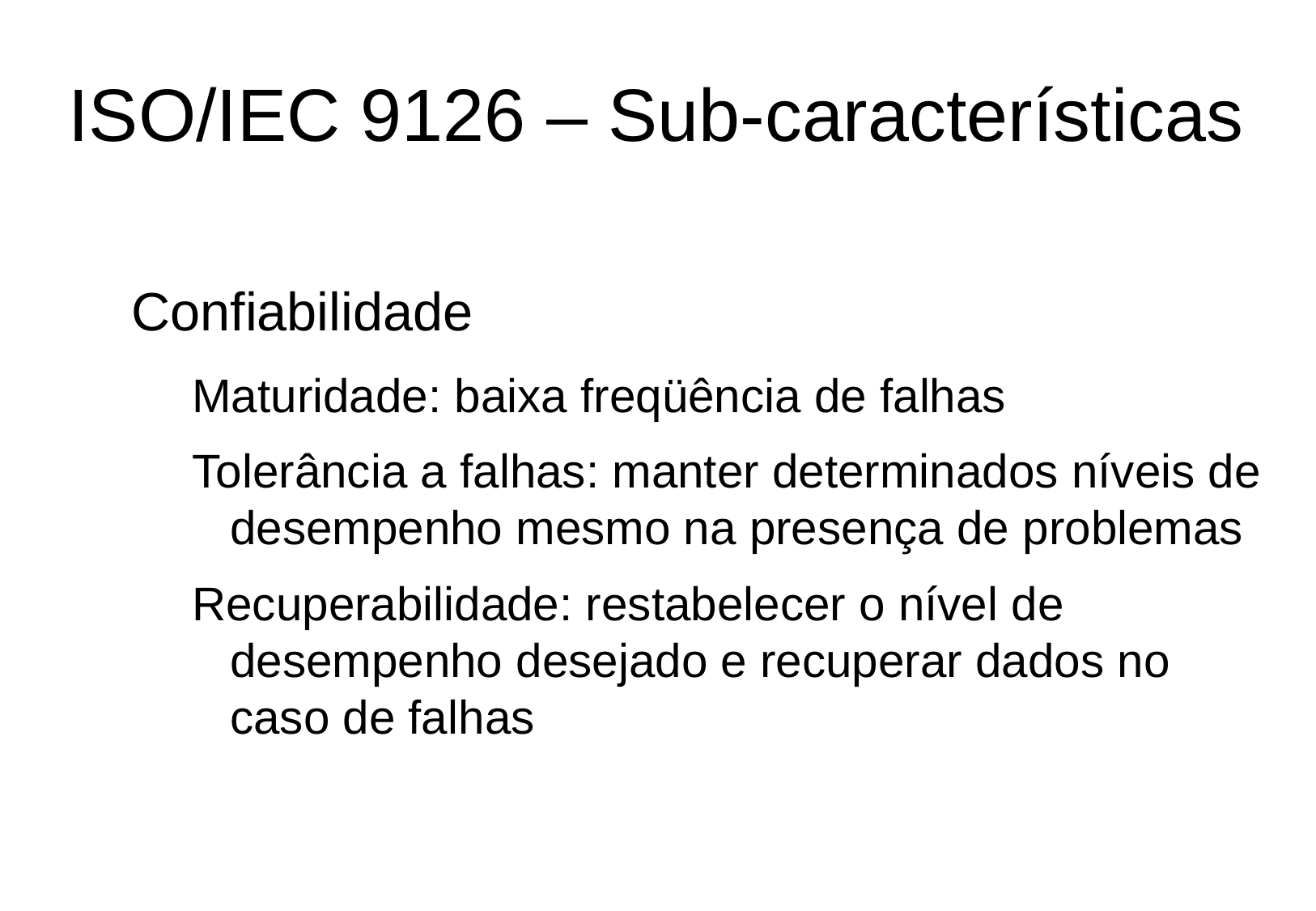

ISO/IEC 9126 – Sub-características
Confiabilidade
Maturidade: baixa freqüência de falhas
Tolerância a falhas: manter determinados níveis de desempenho mesmo na presença de problemas
Recuperabilidade: restabelecer o nível de desempenho desejado e recuperar dados no caso de falhas